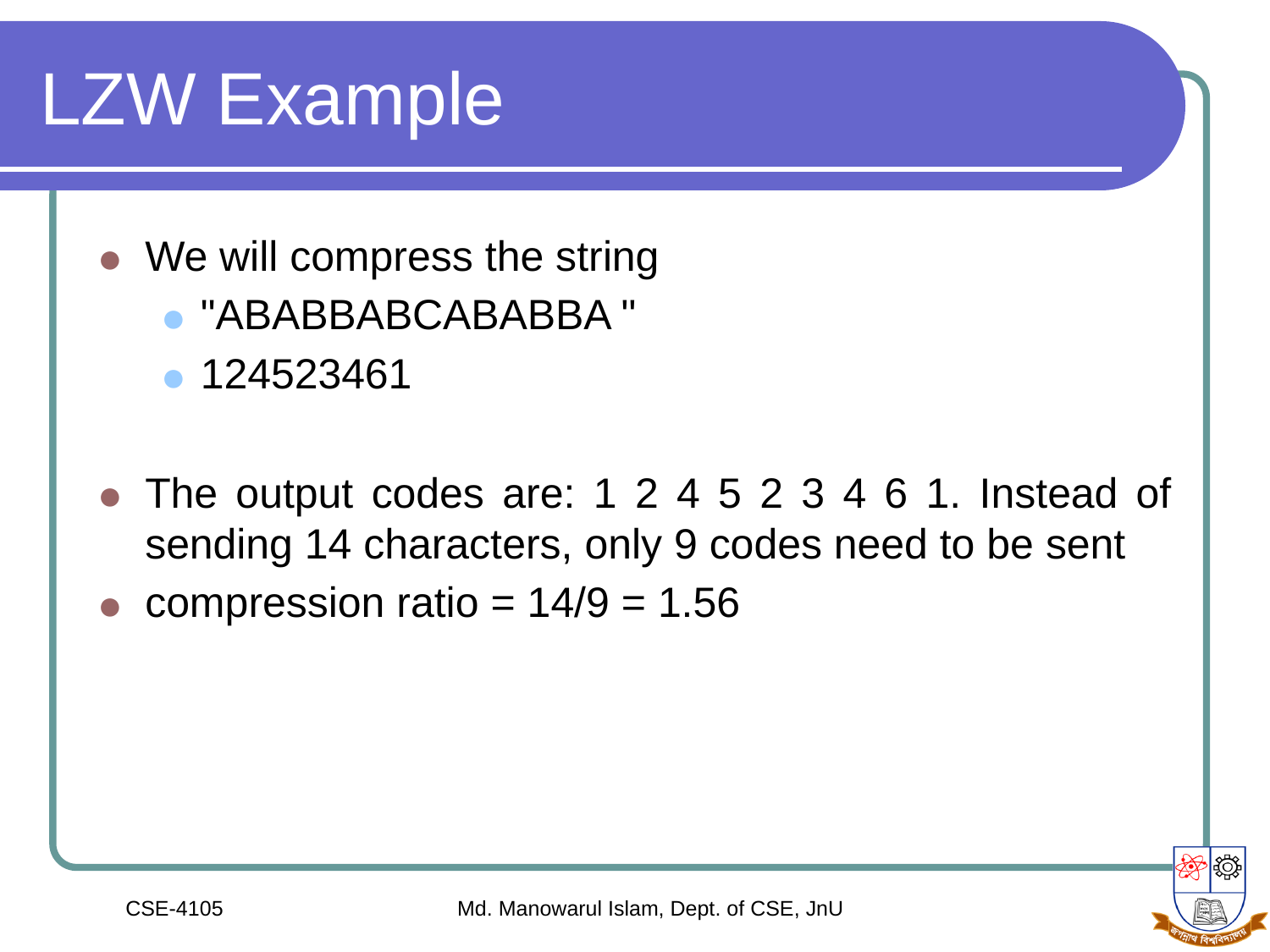

# LZW Example
We will compress the string
"ABABBABCABABBA "
124523461

The output codes are: 1 2 4 5 2 3 4 6 1. Instead of sending 14 characters, only 9 codes need to be sent
compression ratio = 14/9 = 1.56